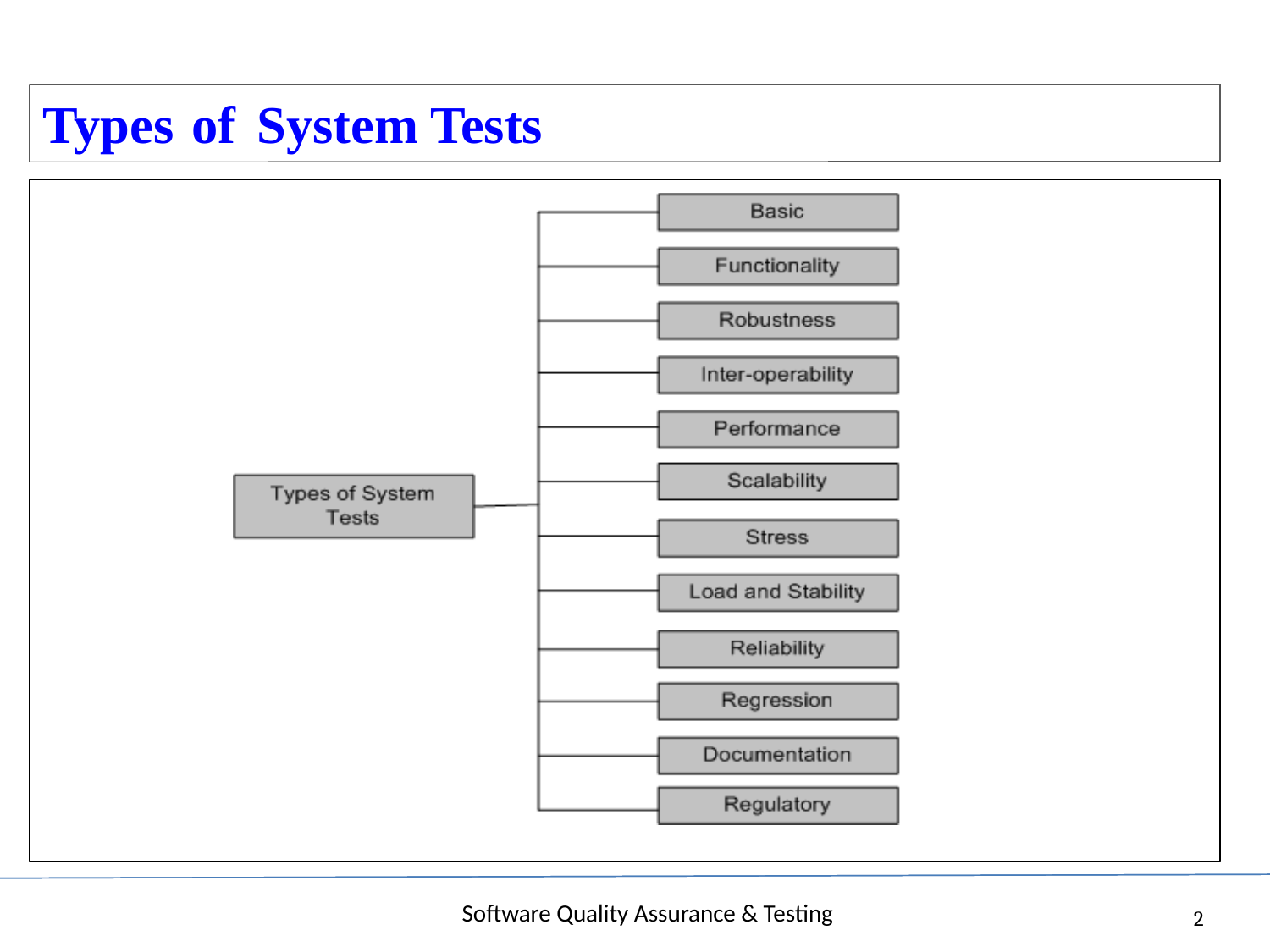

Types
of
System
Tests

Software Quality Assurance & Testing
2